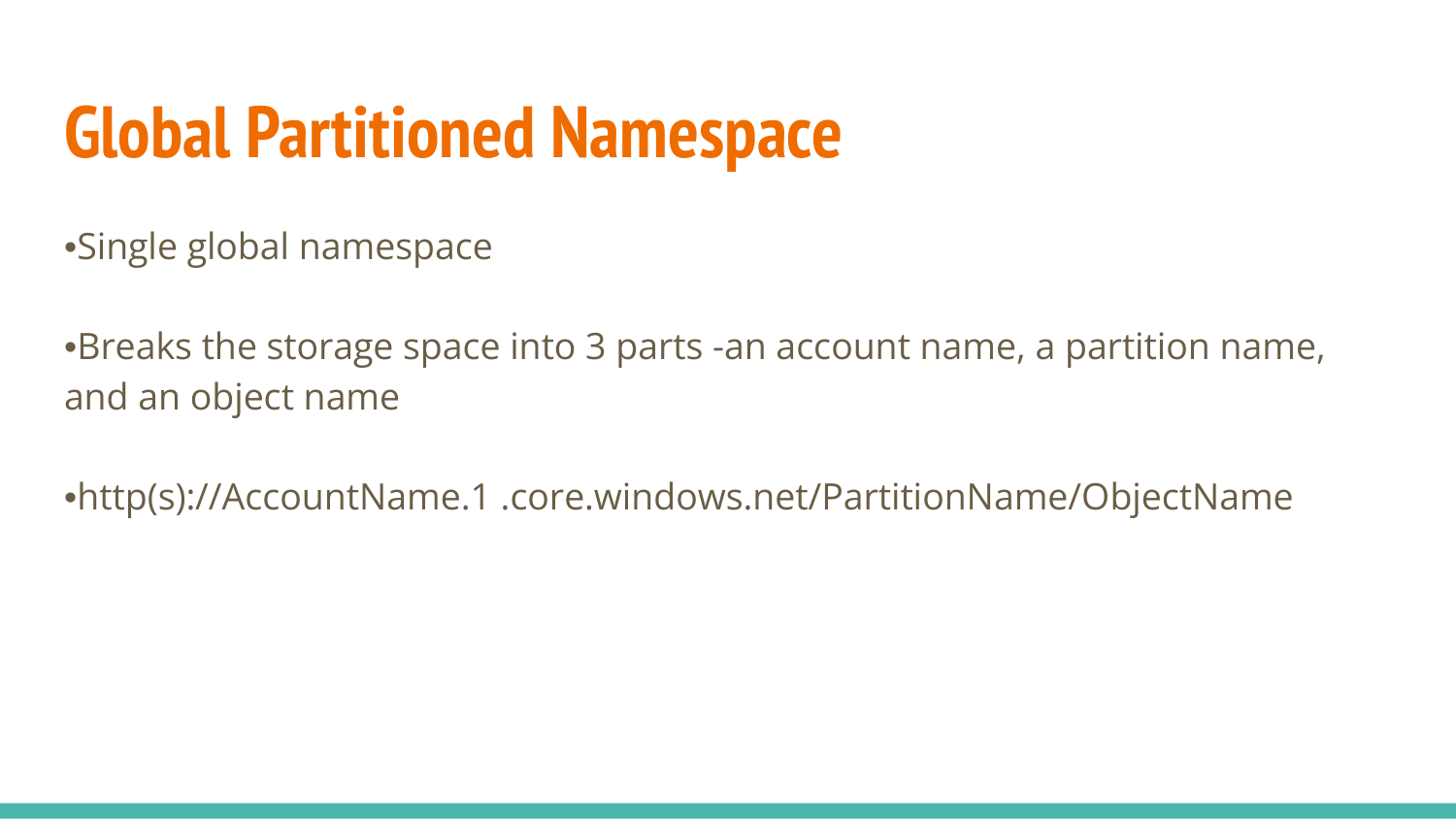

# Global Partitioned Namespace
•Single global namespace

•Breaks the storage space into 3 parts -an account name, a partition name, and an object name

•http(s)://AccountName.1 .core.windows.net/PartitionName/ObjectName